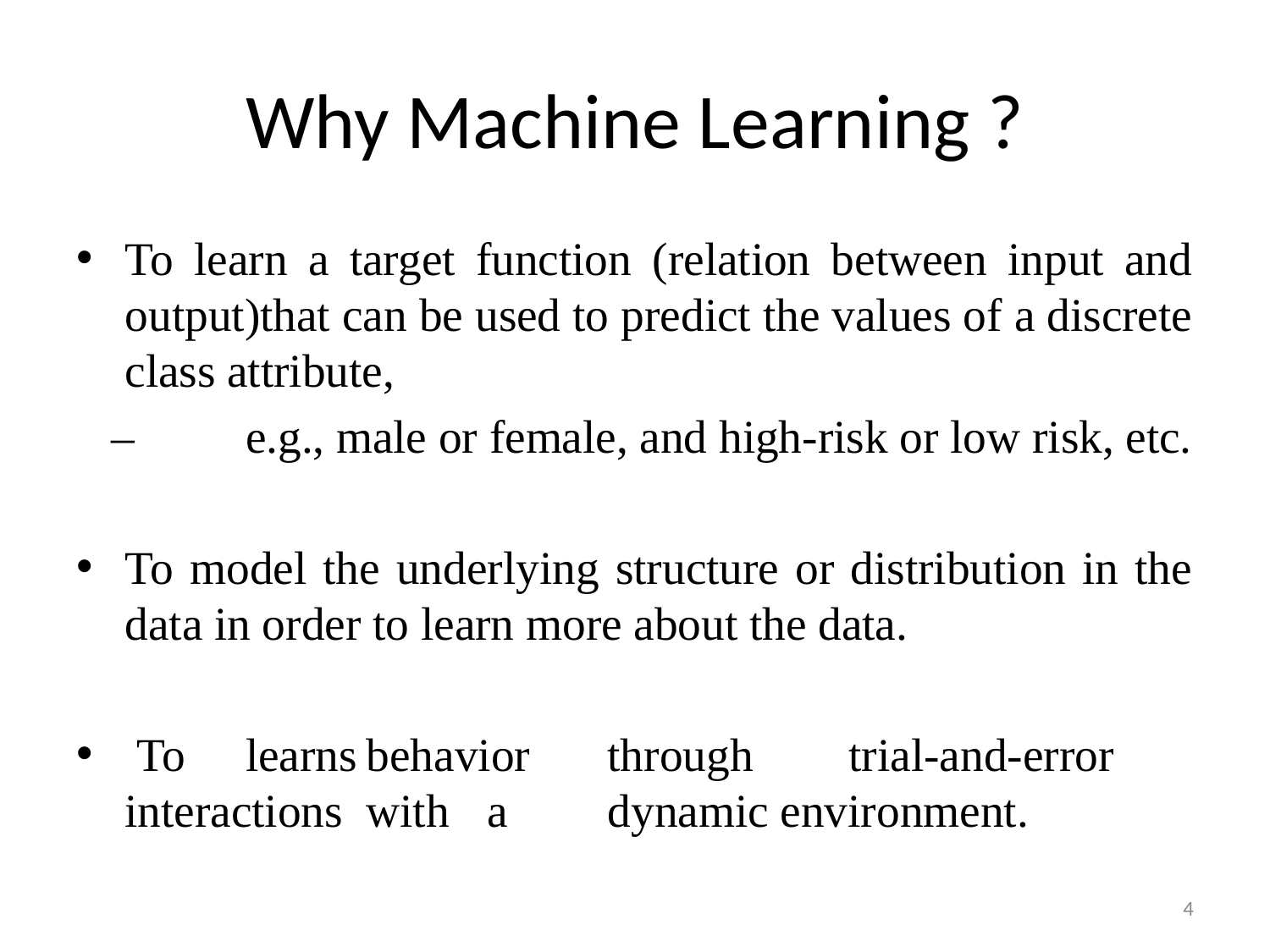

# Why Machine Learning ?
To learn a target function (relation between input and output)that can be used to predict the values of a discrete class attribute,
   –	e.g., male or female, and high-risk or low risk, etc.

To model the underlying structure or distribution in the data in order to learn more about the data.

 To	learns	behavior	through	trial-and-error interactions	with	a	dynamic environment.

4